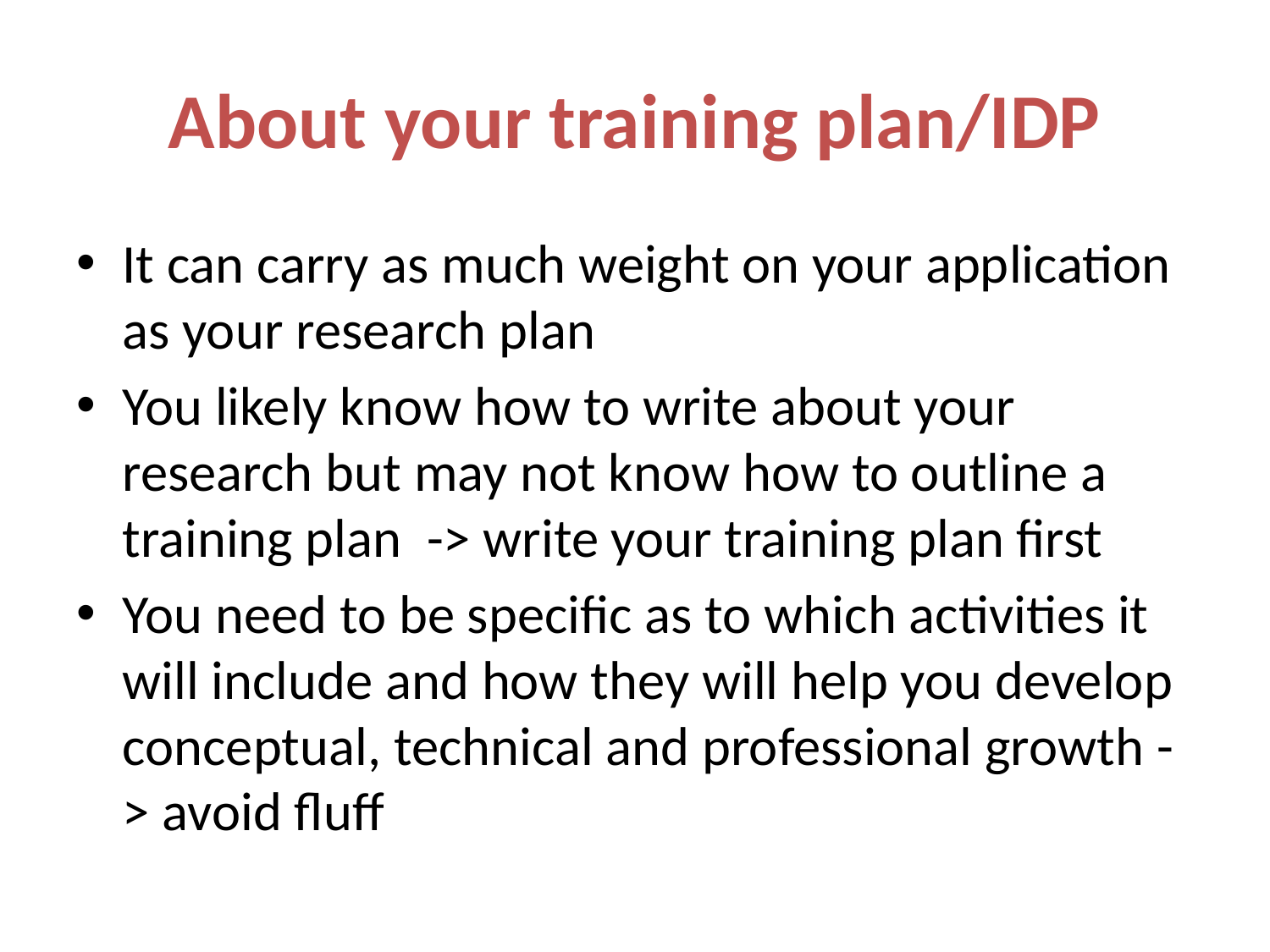

# About your training plan/IDP
It can carry as much weight on your application as your research plan
You likely know how to write about your research but may not know how to outline a training plan  -> write your training plan first
You need to be specific as to which activities it will include and how they will help you develop conceptual, technical and professional growth -> avoid fluff